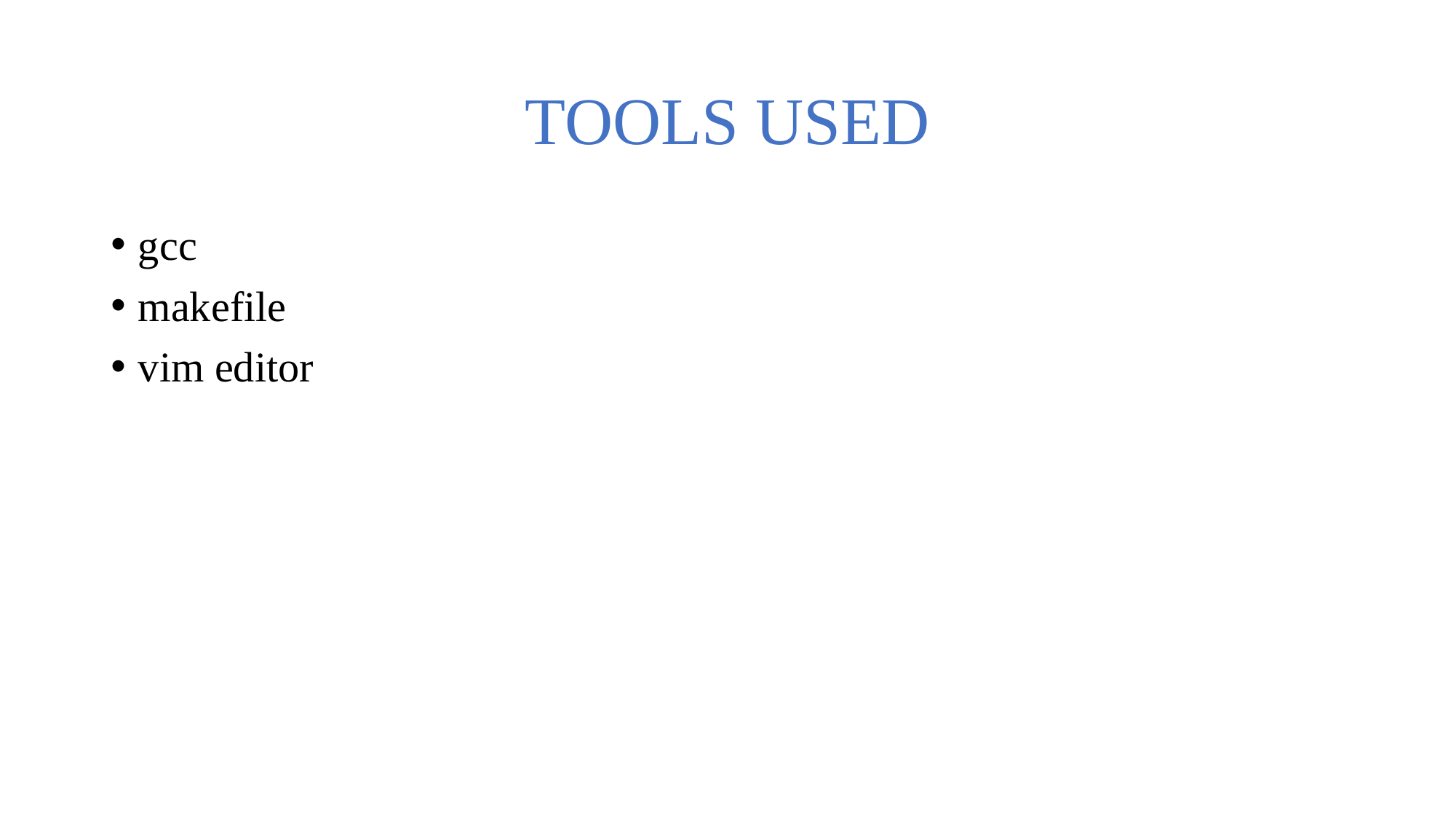

# TOOLS USED
gcc
makefile
vim editor